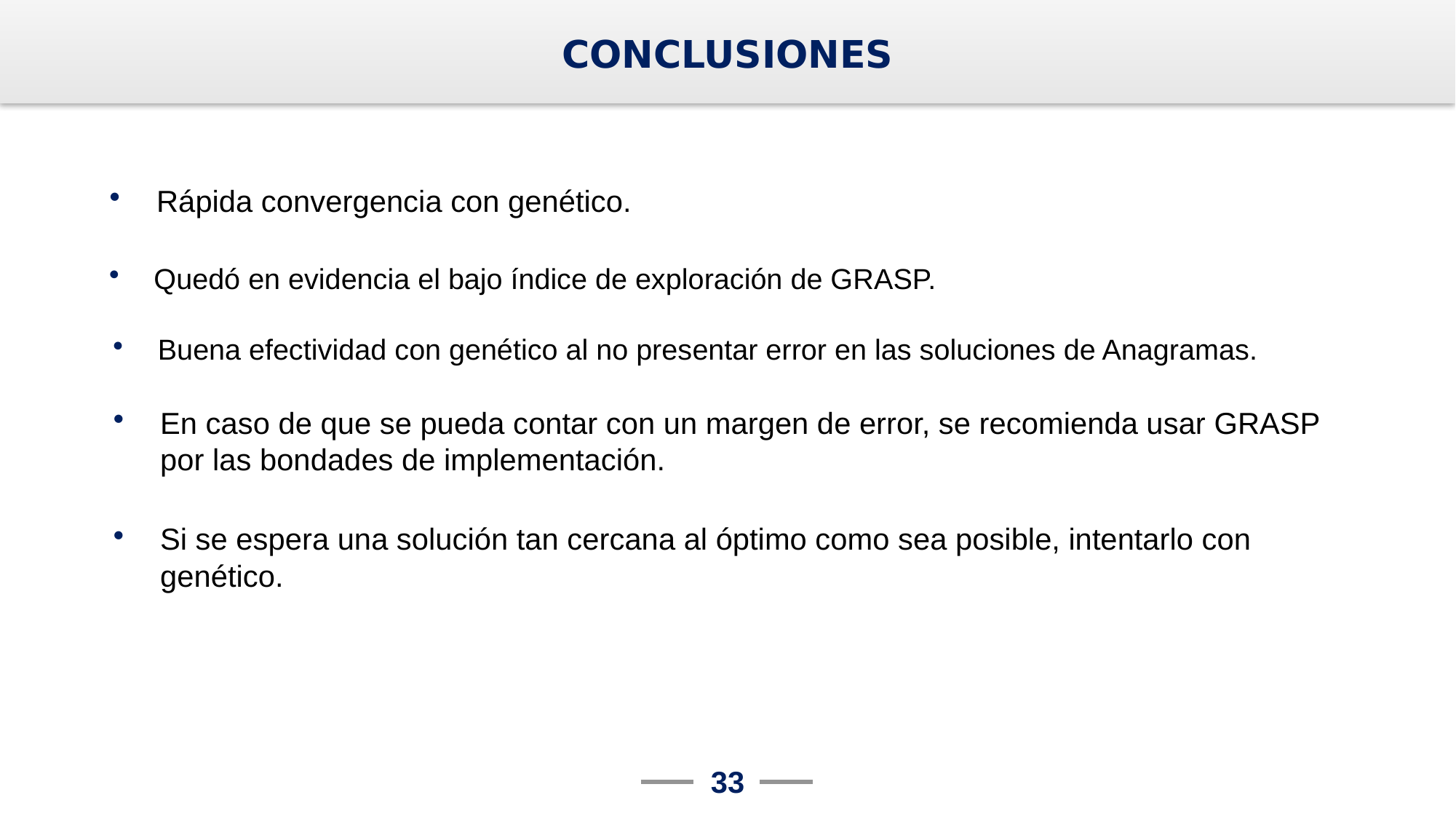

# CONCLUSIONES

Rápida convergencia con genético.

Quedó en evidencia el bajo índice de exploración de GRASP.

Buena efectividad con genético al no presentar error en las soluciones de Anagramas.

En caso de que se pueda contar con un margen de error, se recomienda usar GRASP por las bondades de implementación.

Si se espera una solución tan cercana al óptimo como sea posible, intentarlo con genético.
33